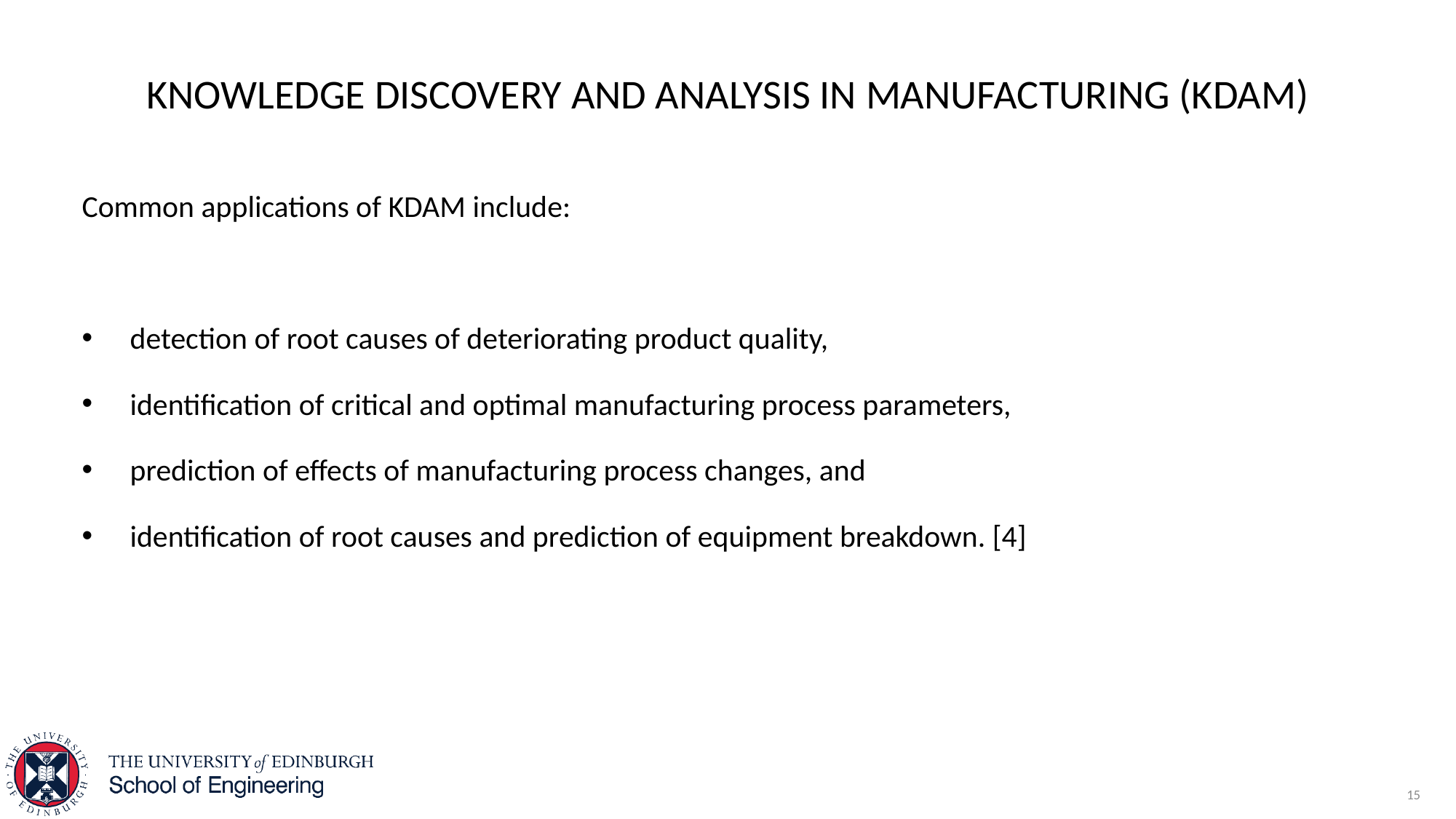

# knowledge discovery and analysis in manufacturing (KDAM)
Common applications of KDAM include:

    detection of root causes of deteriorating product quality,
    identification of critical and optimal manufacturing process parameters,
    prediction of effects of manufacturing process changes, and
    identification of root causes and prediction of equipment breakdown. [4]

15